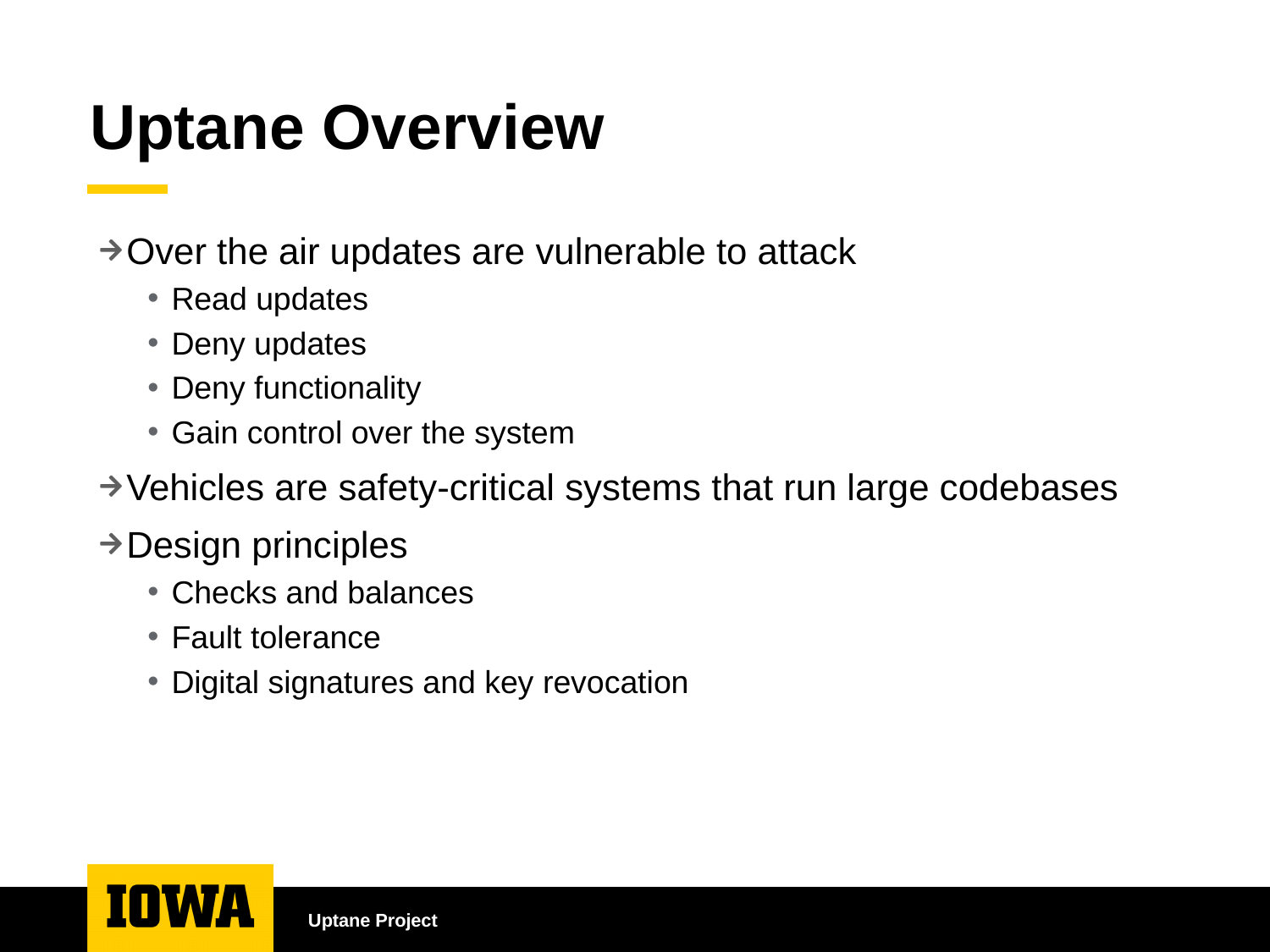

# Uptane Overview
Over the air updates are vulnerable to attack
Read updates
Deny updates
Deny functionality
Gain control over the system
Vehicles are safety-critical systems that run large codebases
Design principles
Checks and balances
Fault tolerance
Digital signatures and key revocation
Uptane Project